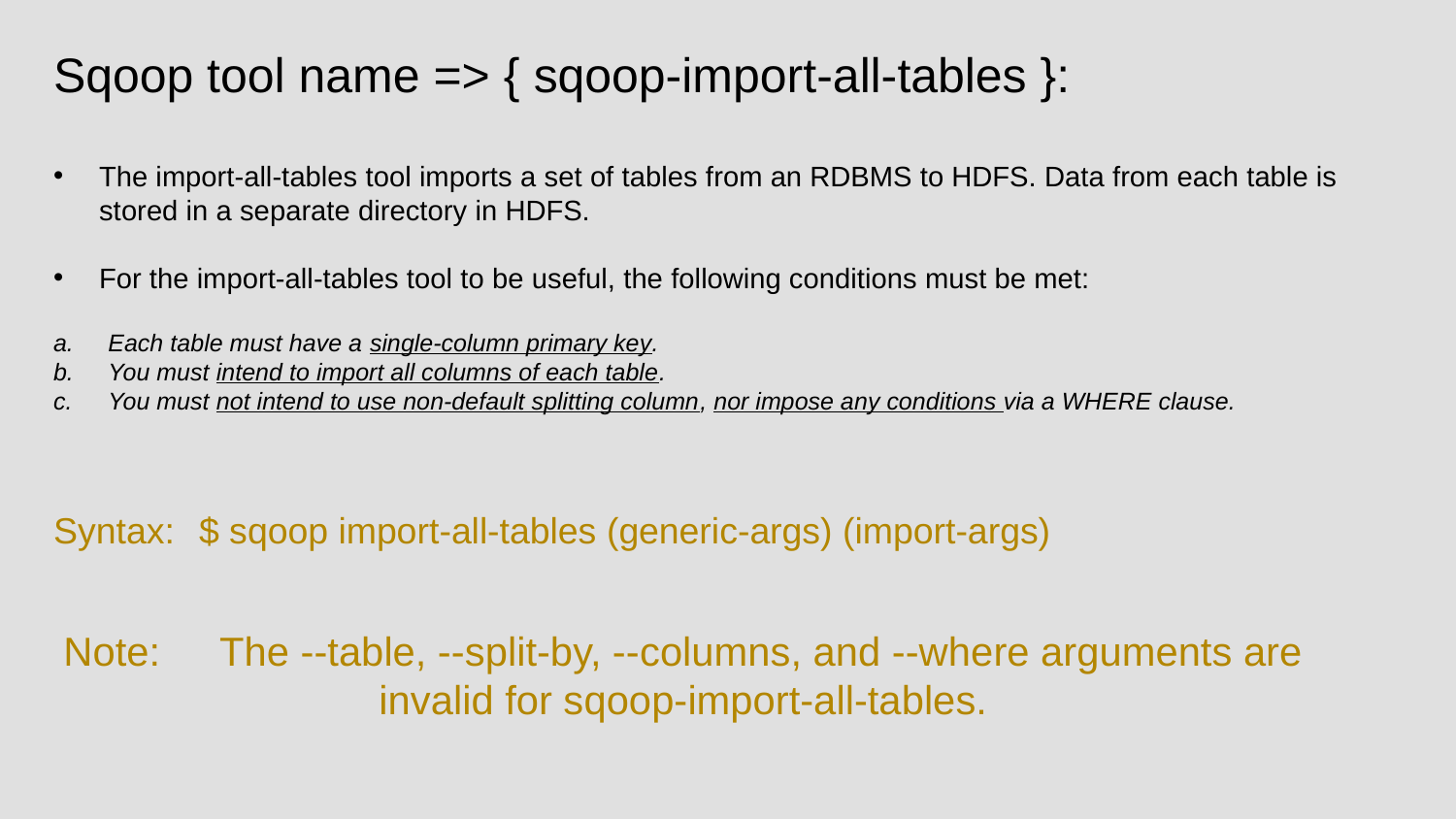

Sqoop tool name => { sqoop-import-all-tables }:
The import-all-tables tool imports a set of tables from an RDBMS to HDFS. Data from each table is stored in a separate directory in HDFS.

For the import-all-tables tool to be useful, the following conditions must be met:

Each table must have a single-column primary key.
You must intend to import all columns of each table.
You must not intend to use non-default splitting column, nor impose any conditions via a WHERE clause.
Syntax:	$ sqoop import-all-tables (generic-args) (import-args)
Note:	 The --table, --split-by, --columns, and --where arguments are invalid for sqoop-import-all-tables.